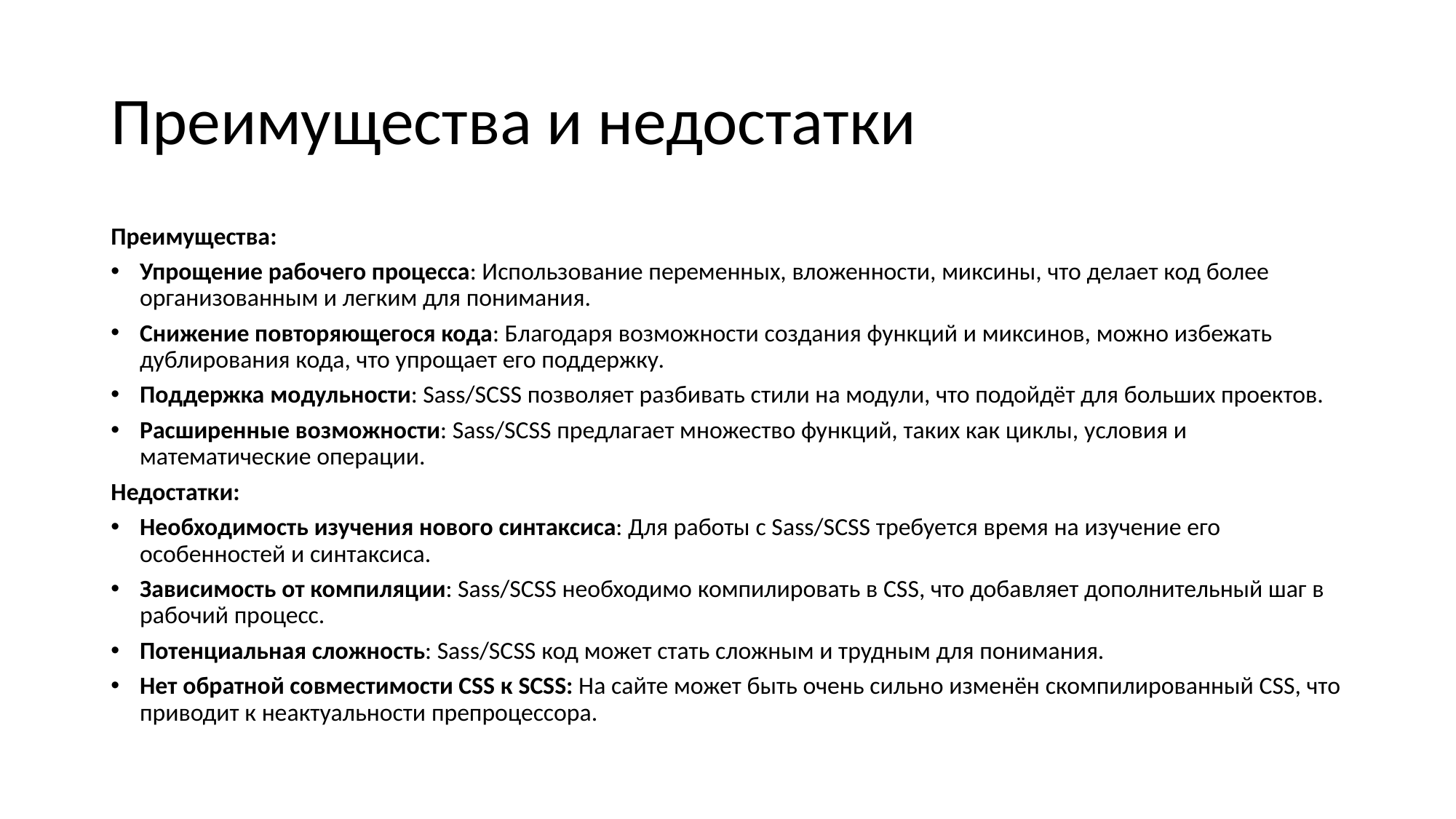

# Преимущества и недостатки
Преимущества:
Упрощение рабочего процесса: Использование переменных, вложенности, миксины, что делает код более организованным и легким для понимания.
Снижение повторяющегося кода: Благодаря возможности создания функций и миксинов, можно избежать дублирования кода, что упрощает его поддержку.
Поддержка модульности: Sass/SCSS позволяет разбивать стили на модули, что подойдёт для больших проектов.
Расширенные возможности: Sass/SCSS предлагает множество функций, таких как циклы, условия и математические операции.
Недостатки:
Необходимость изучения нового синтаксиса: Для работы с Sass/SCSS требуется время на изучение его особенностей и синтаксиса.
Зависимость от компиляции: Sass/SCSS необходимо компилировать в CSS, что добавляет дополнительный шаг в рабочий процесс.
Потенциальная сложность: Sass/SCSS код может стать сложным и трудным для понимания.
Нет обратной совместимости CSS к SCSS: На сайте может быть очень сильно изменён скомпилированный CSS, что приводит к неактуальности препроцессора.